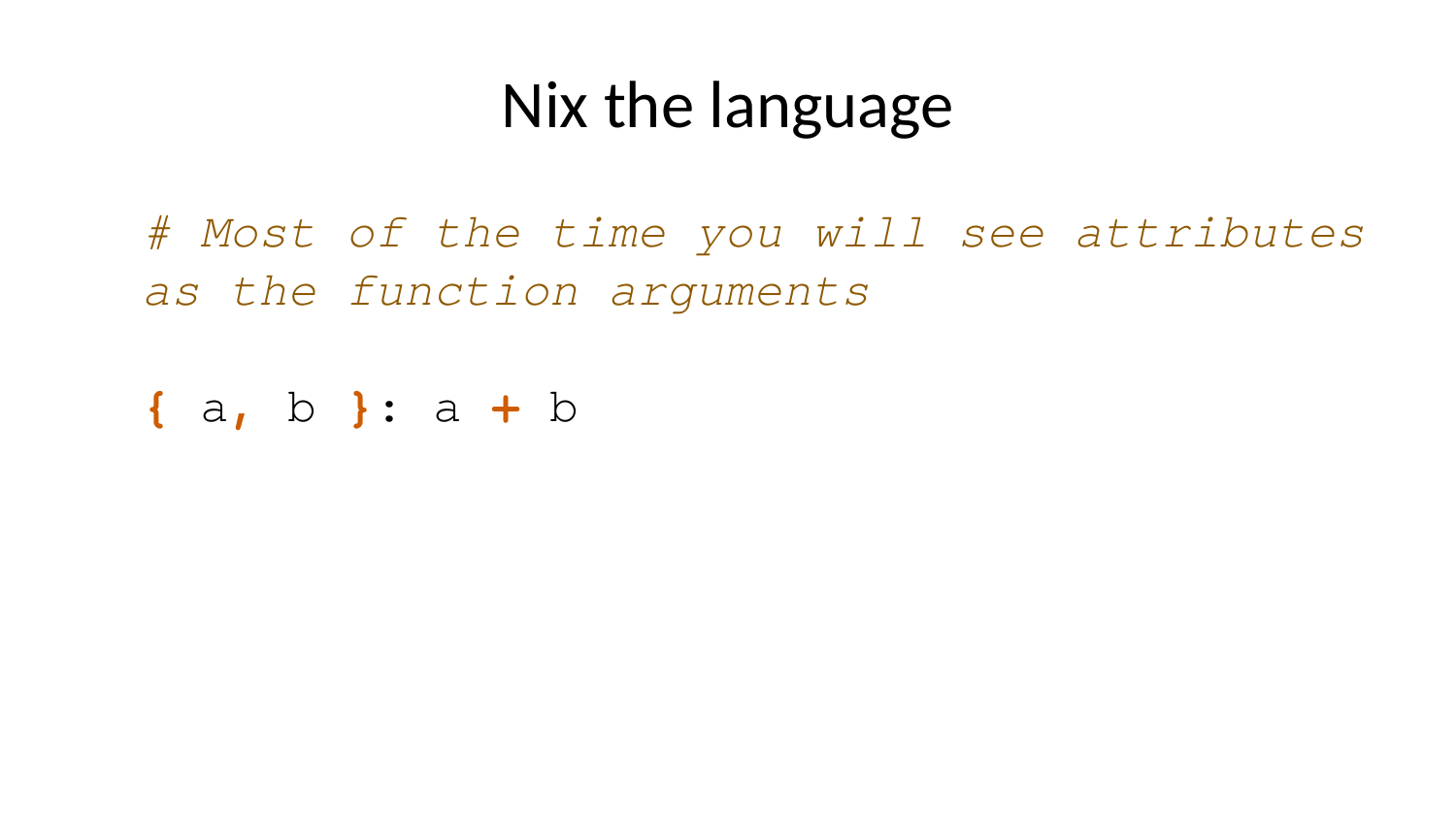

# Nix the language
# Most of the time you will see attributes as the function arguments { a, b }: a + b